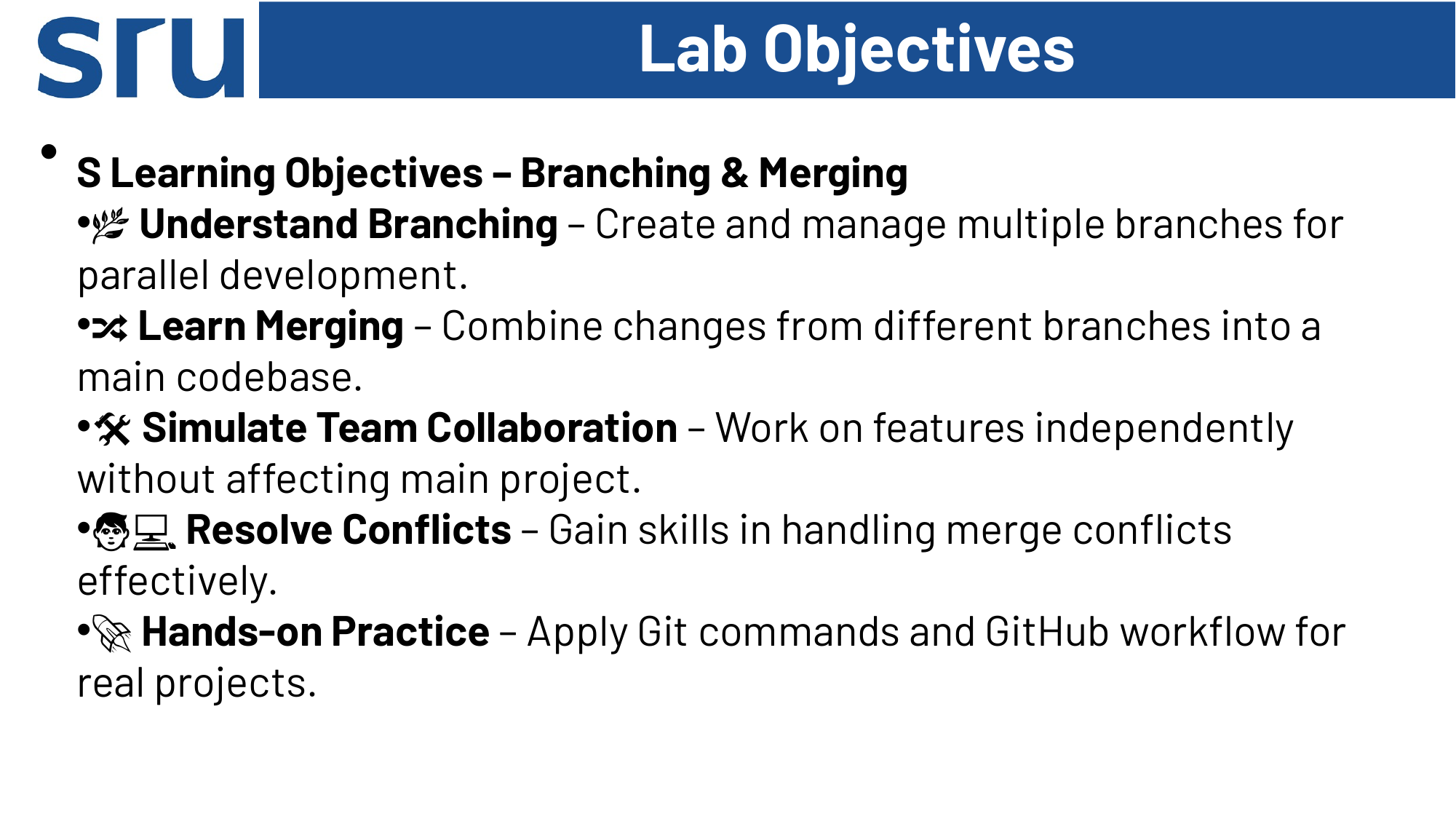

# Lab Objectives

S Learning Objectives – Branching & Merging
🌿 Understand Branching – Create and manage multiple branches for parallel development.
🔀 Learn Merging – Combine changes from different branches into a main codebase.
🛠 Simulate Team Collaboration – Work on features independently without affecting main project.
🧑‍💻 Resolve Conflicts – Gain skills in handling merge conflicts effectively.
🚀 Hands-on Practice – Apply Git commands and GitHub workflow for real projects.